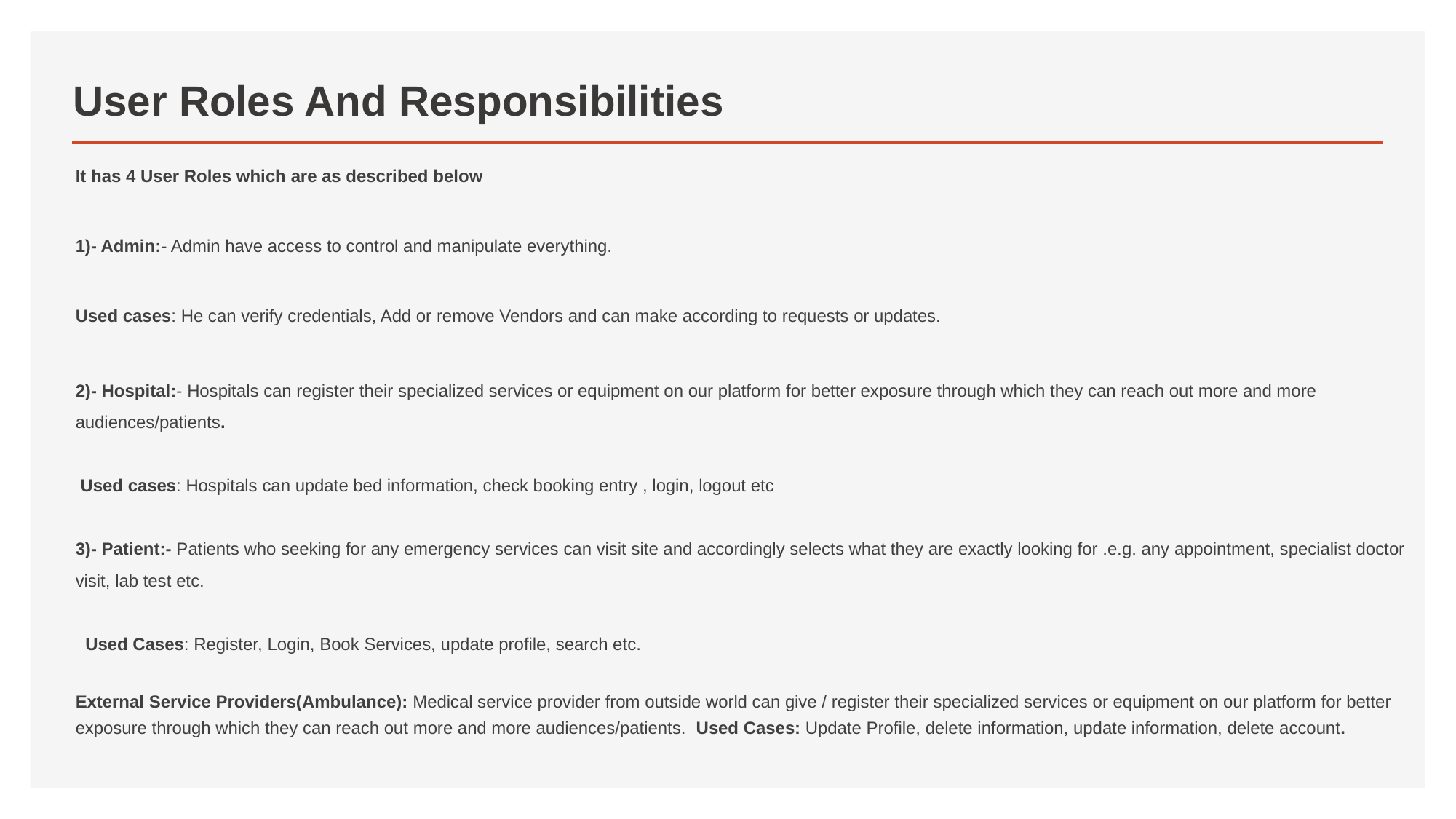

# User Roles And Responsibilities
It has 4 User Roles which are as described below
1)- Admin:- Admin have access to control and manipulate everything.
Used cases: He can verify credentials, Add or remove Vendors and can make according to requests or updates.
2)- Hospital:- Hospitals can register their specialized services or equipment on our platform for better exposure through which they can reach out more and more audiences/patients.
 Used cases: Hospitals can update bed information, check booking entry , login, logout etc
3)- Patient:- Patients who seeking for any emergency services can visit site and accordingly selects what they are exactly looking for .e.g. any appointment, specialist doctor visit, lab test etc.
  Used Cases: Register, Login, Book Services, update profile, search etc.
External Service Providers(Ambulance): Medical service provider from outside world can give / register their specialized services or equipment on our platform for better exposure through which they can reach out more and more audiences/patients.  Used Cases: Update Profile, delete information, update information, delete account.

1